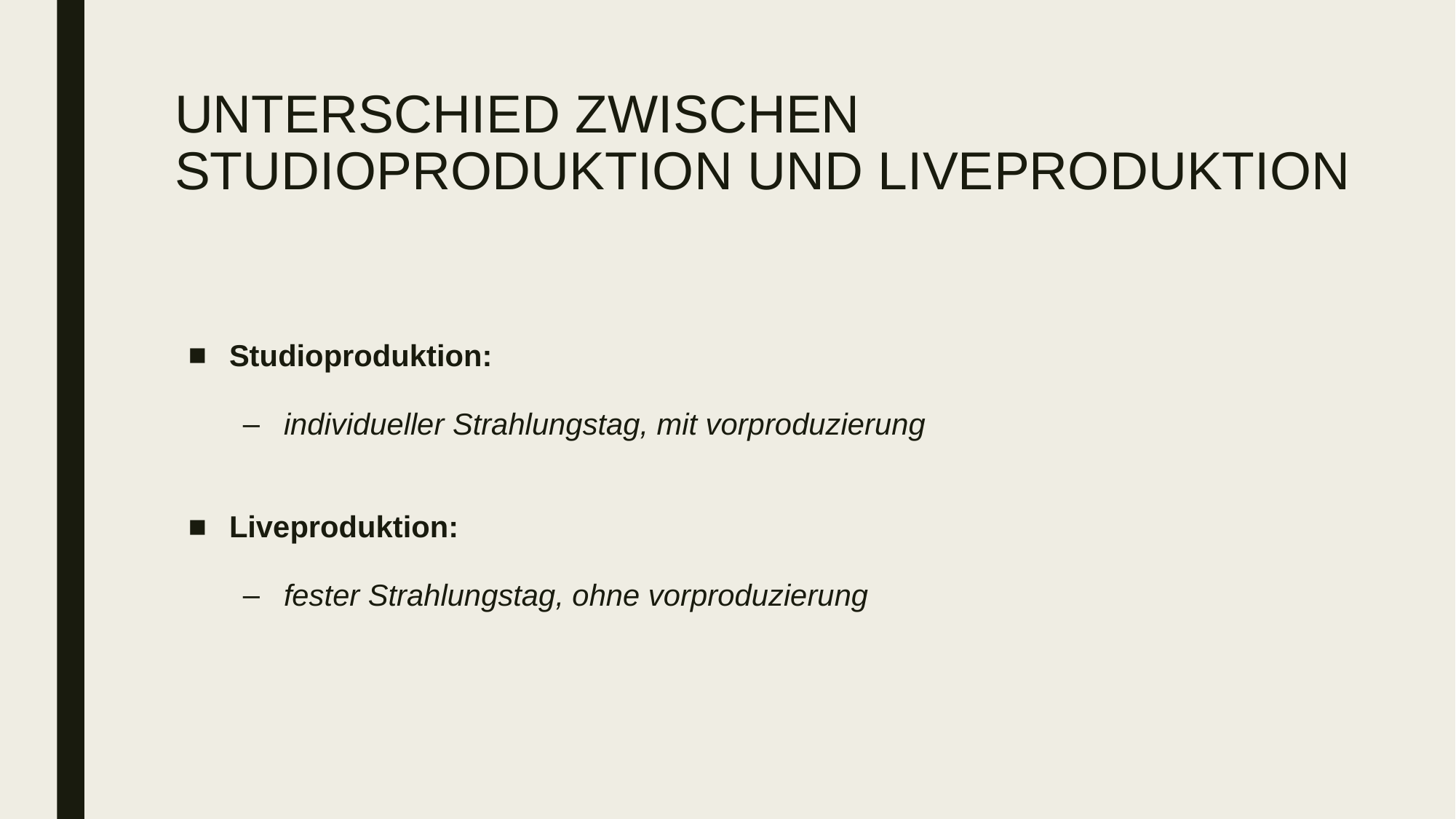

# UNTERSCHIED ZWISCHEN STUDIOPRODUKTION UND LIVEPRODUKTION
Studioproduktion:

individueller Strahlungstag, mit vorproduzierung

Liveproduktion:

fester Strahlungstag, ohne vorproduzierung